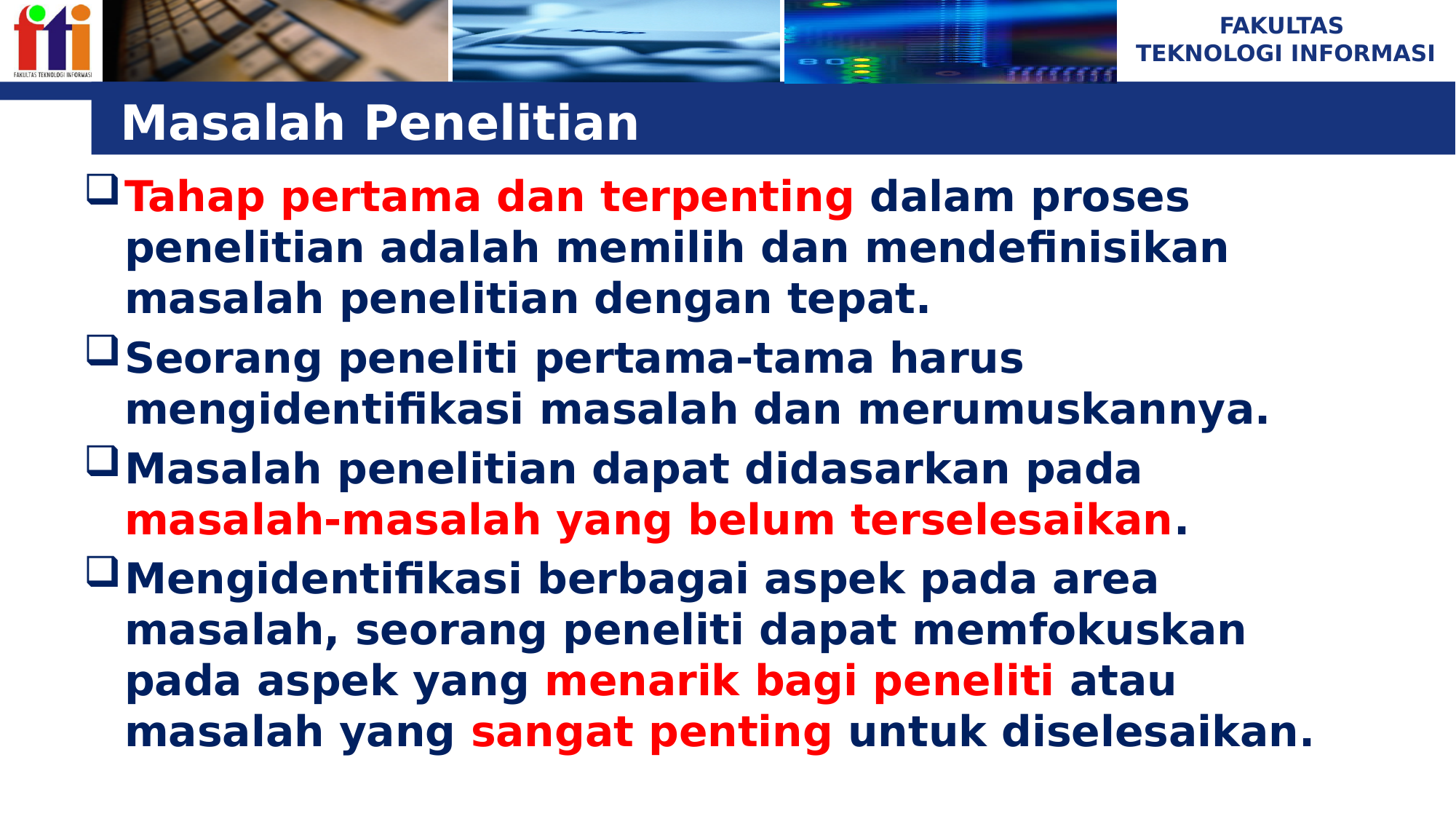

# Masalah Penelitian
Tahap pertama dan terpenting dalam proses penelitian adalah memilih dan mendefinisikan masalah penelitian dengan tepat.
Seorang peneliti pertama-tama harus mengidentifikasi masalah dan merumuskannya.
Masalah penelitian dapat didasarkan pada masalah-masalah yang belum terselesaikan.
Mengidentifikasi berbagai aspek pada area masalah, seorang peneliti dapat memfokuskan pada aspek yang menarik bagi peneliti atau masalah yang sangat penting untuk diselesaikan.